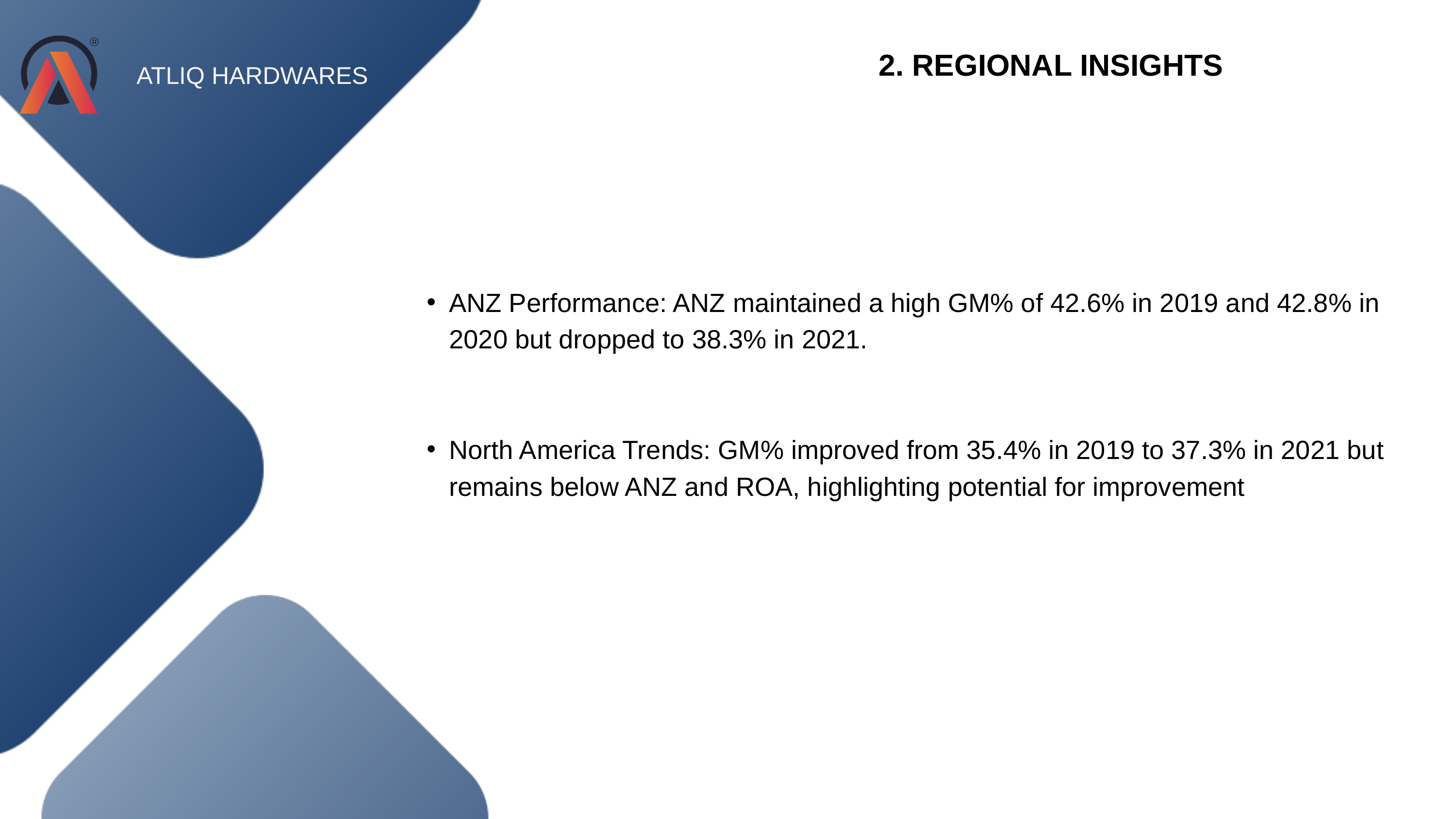

2. REGIONAL INSIGHTS
ATLIQ HARDWARES

ANZ Performance: ANZ maintained a high GM% of 42.6% in 2019 and 42.8% in 2020 but dropped to 38.3% in 2021.

North America Trends: GM% improved from 35.4% in 2019 to 37.3% in 2021 but remains below ANZ and ROA, highlighting potential for improvement